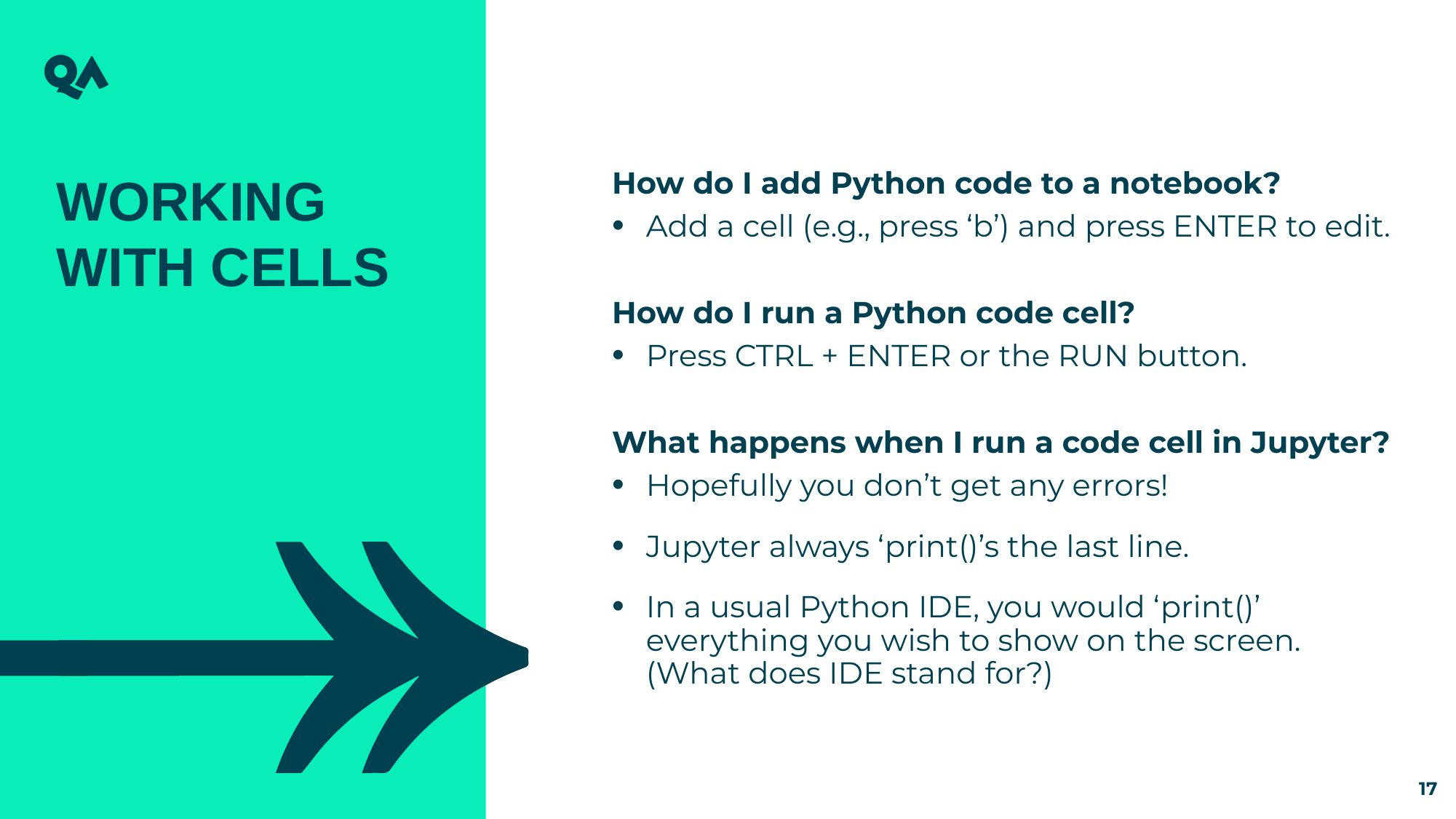

Working with Cells
How do I add Python code to a notebook?
Add a cell (e.g., press ‘b’) and press ENTER to edit.

How do I run a Python code cell?
Press CTRL + ENTER or the RUN button.

What happens when I run a code cell in Jupyter?
Hopefully you don’t get any errors!
Jupyter always ‘print()’s the last line.
In a usual Python IDE, you would ‘print()’ everything you wish to show on the screen.
(What does IDE stand for?)
17